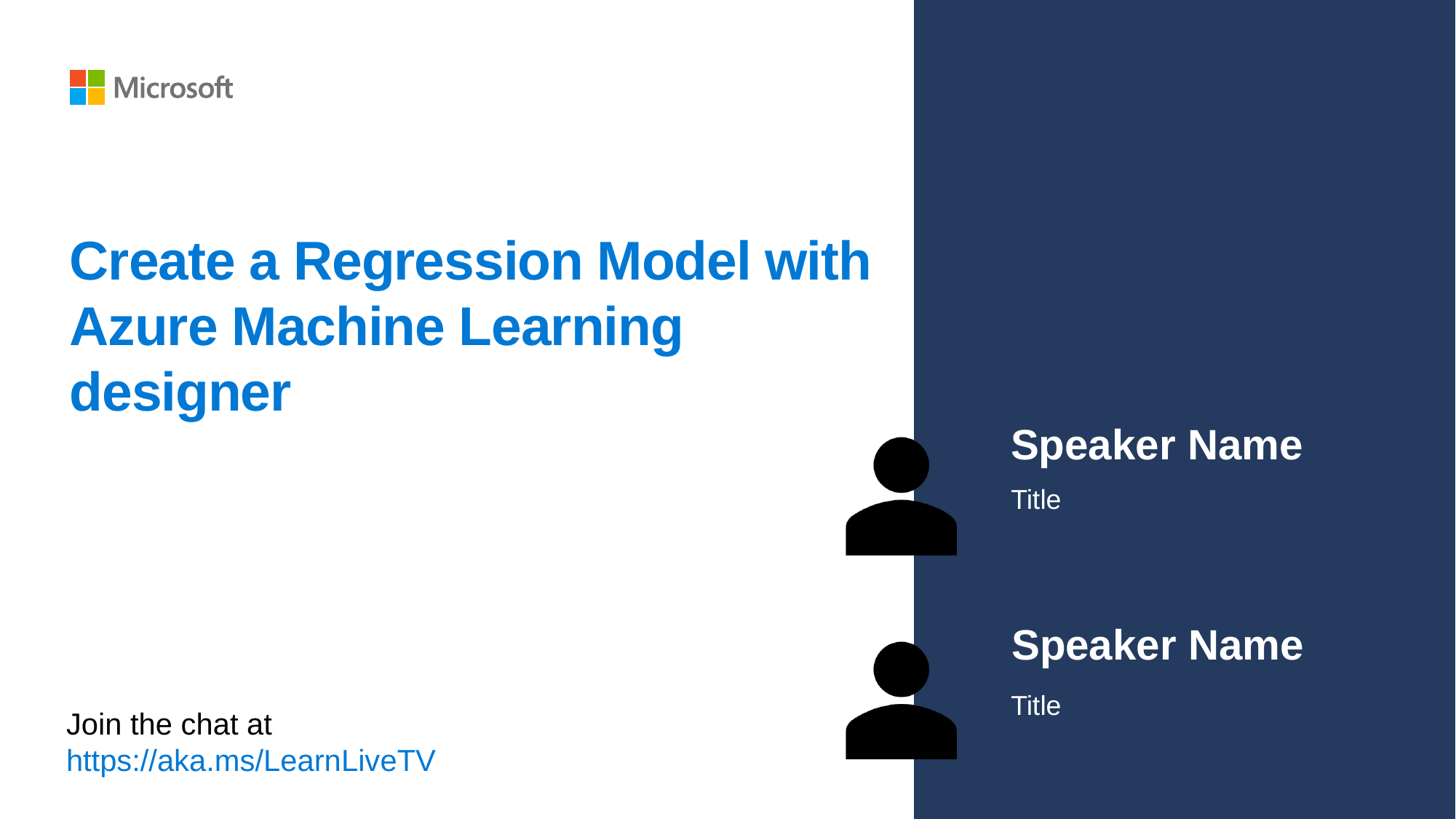

# Create a Regression Model with Azure Machine Learning designer
Speaker Name

Title
Speaker Name
Title